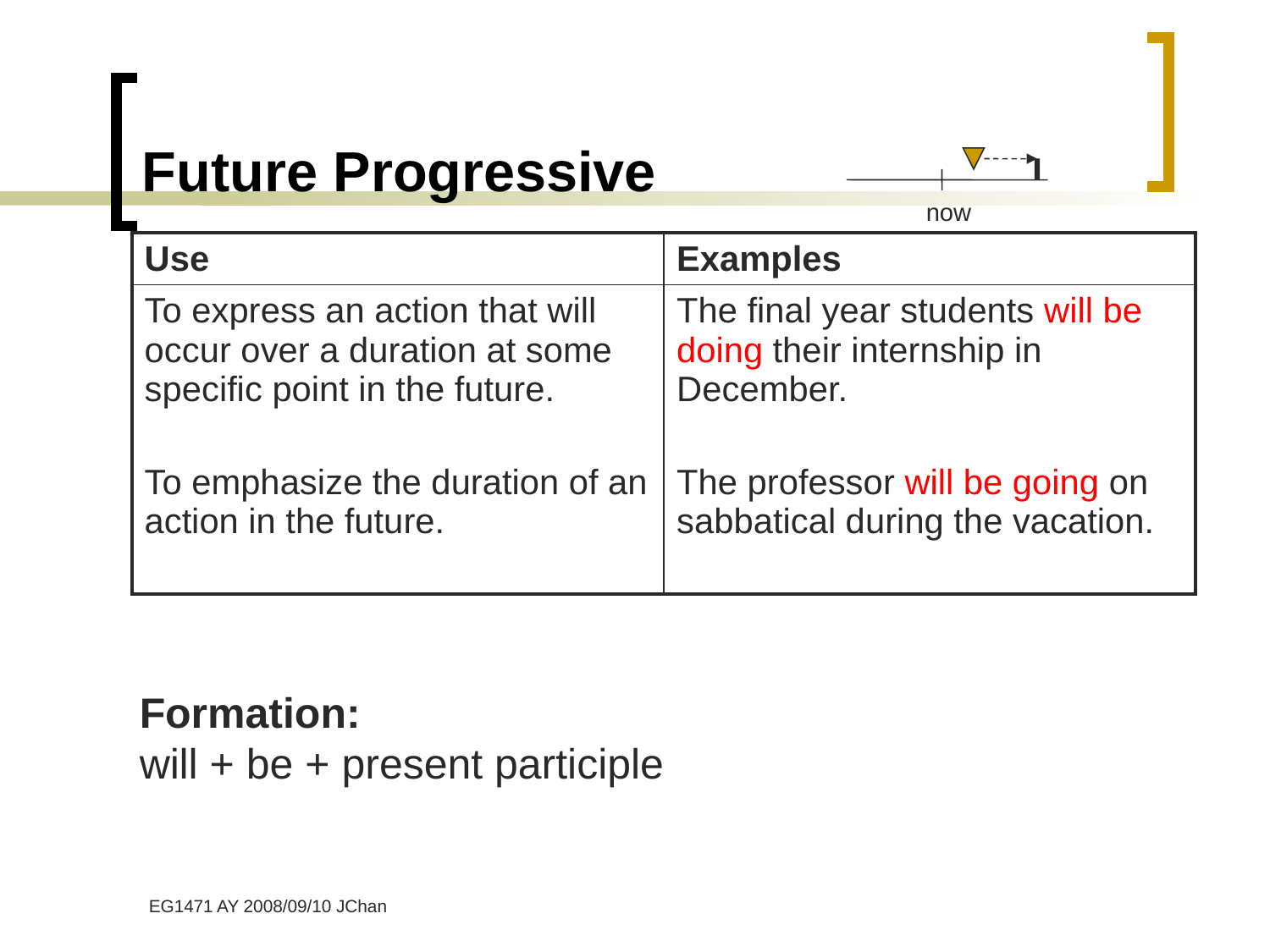

# Future Progressive

now
| Use | Examples |
| --- | --- |
| To express an action that will occur over a duration at some specific point in the future. To emphasize the duration of an action in the future. | The final year students will be doing their internship in December. The professor will be going on sabbatical during the vacation. |

Formation:
will + be + present participle
 EG1471 AY 2008/09/10 JChan